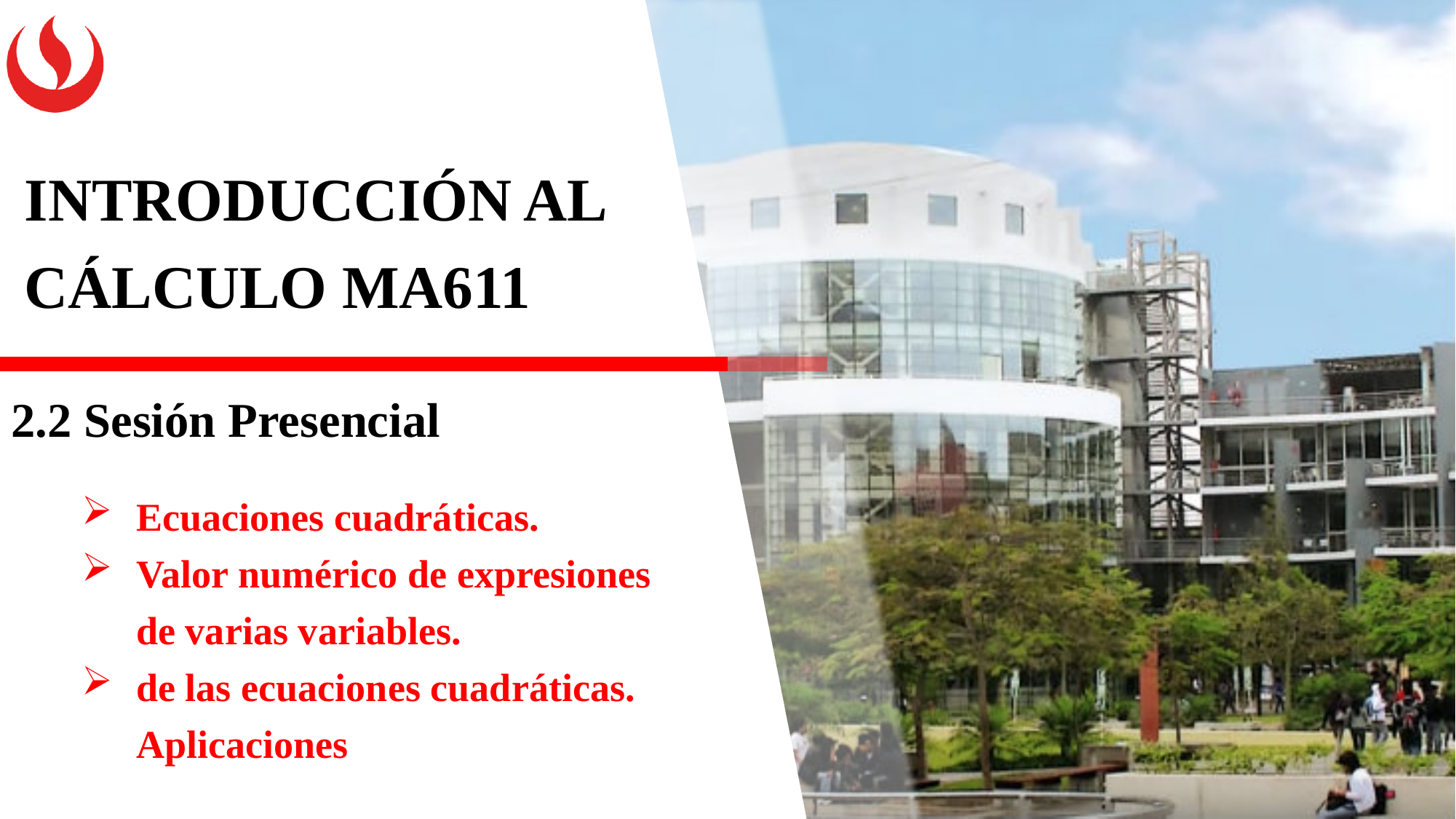

INTRODUCCIÓN AL CÁLCULO MA611
2.2 Sesión Presencial
Ecuaciones cuadráticas.
Valor numérico de expresiones de varias variables.
de las ecuaciones cuadráticas. Aplicaciones